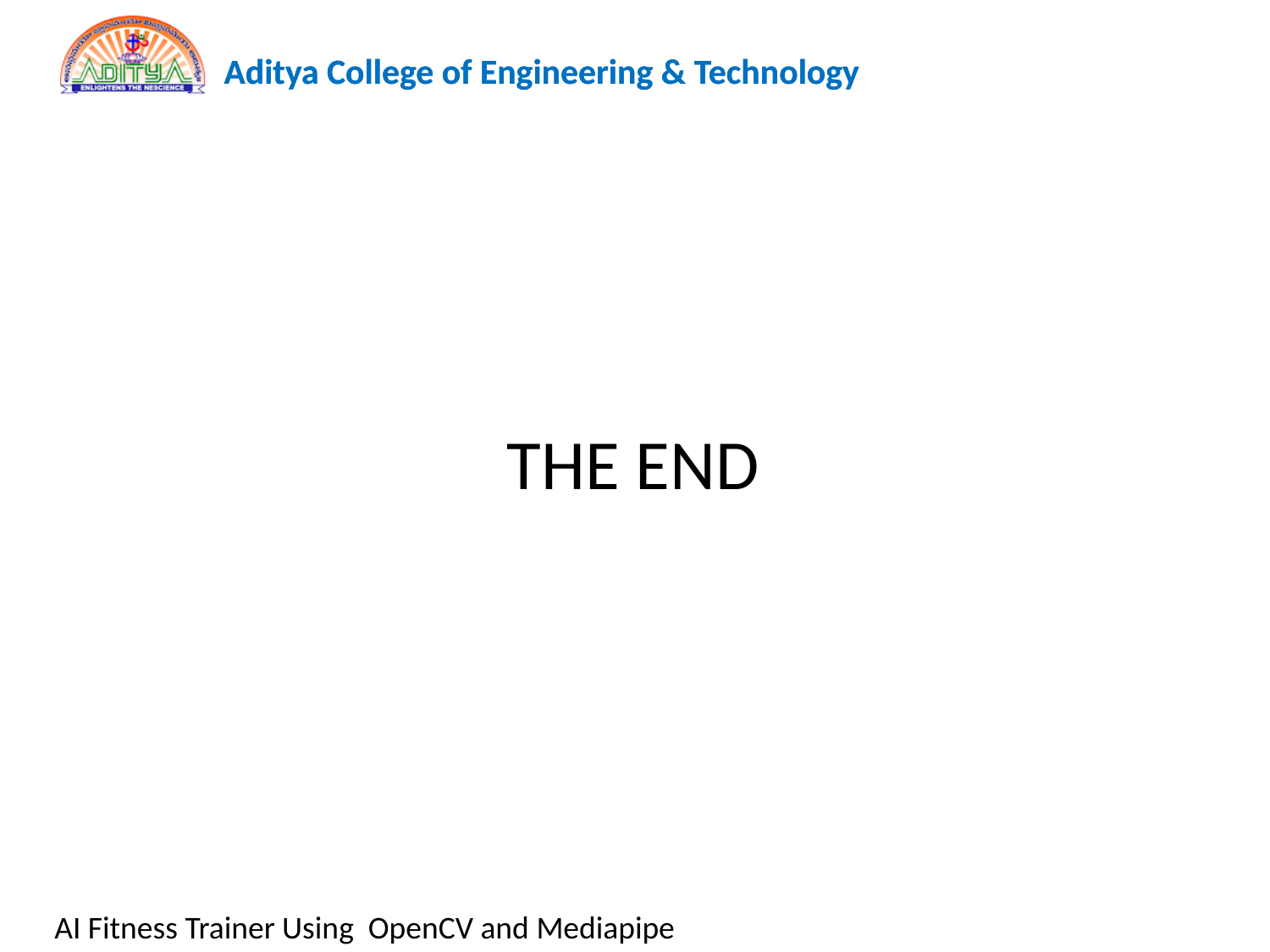

# THE END

31
AI Fitness Trainer Using  OpenCV and Mediapipe